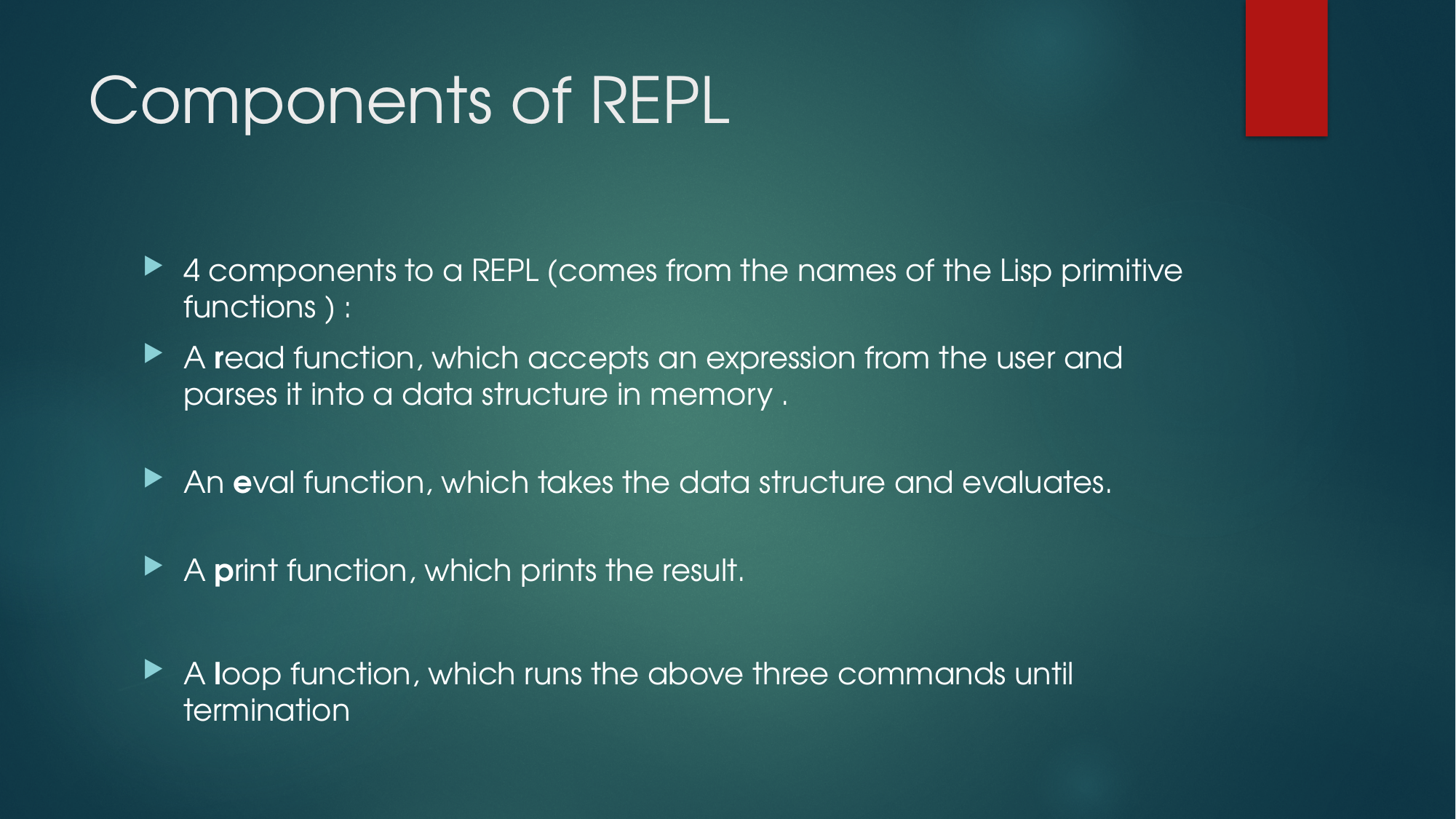

# Components of REPL
4 components to a REPL (comes from the names of the Lisp primitive functions ) :
A read function, which accepts an expression from the user and parses it into a data structure in memory .
An eval function, which takes the data structure and evaluates.
A print function, which prints the result.

A loop function, which runs the above three commands until termination